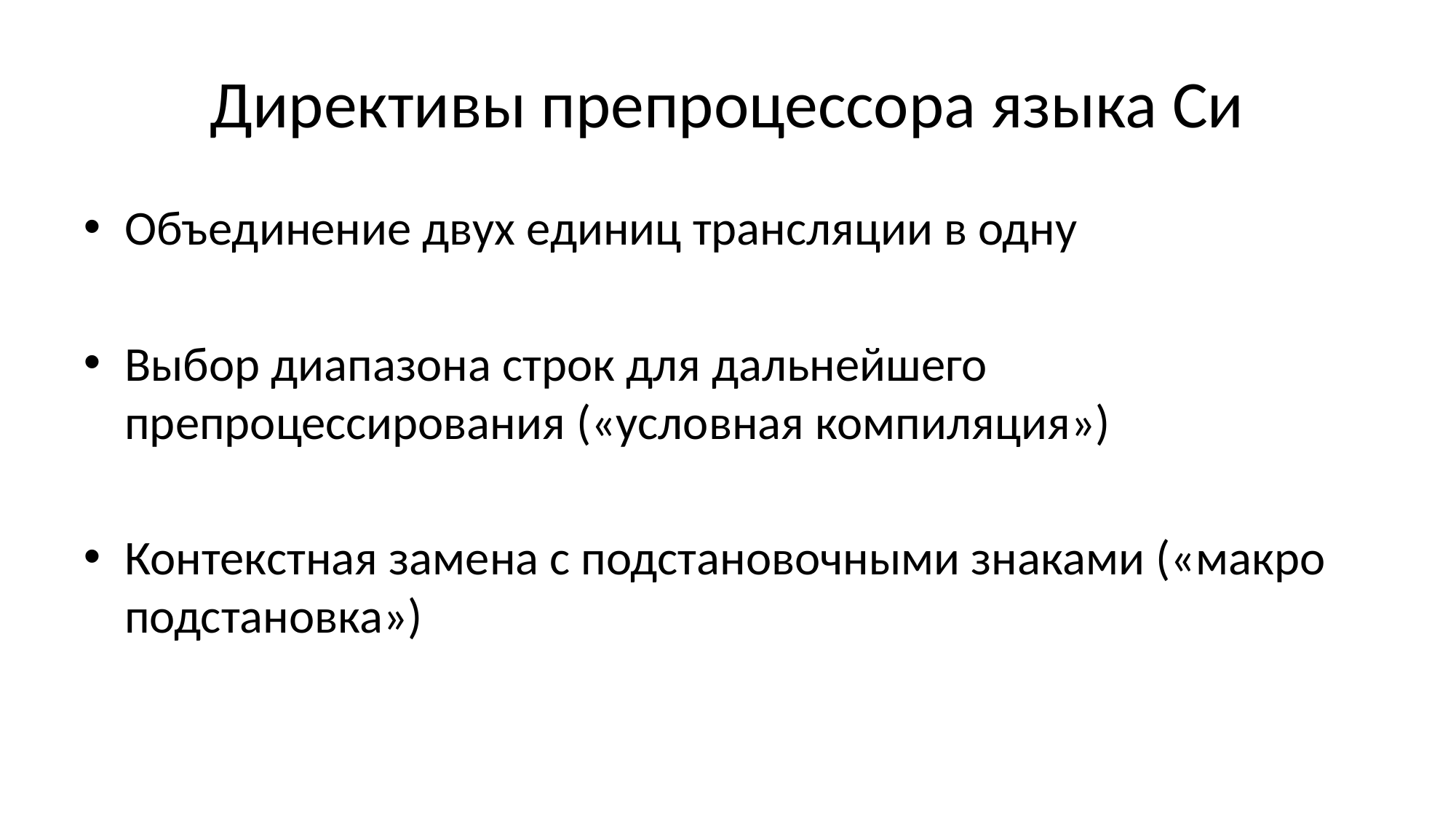

# Директивы препроцессора языка Си
Объединение двух единиц трансляции в одну

Выбор диапазона строк для дальнейшего препроцессирования («условная компиляция»)

Контекстная замена с подстановочными знаками («макро подстановка»)